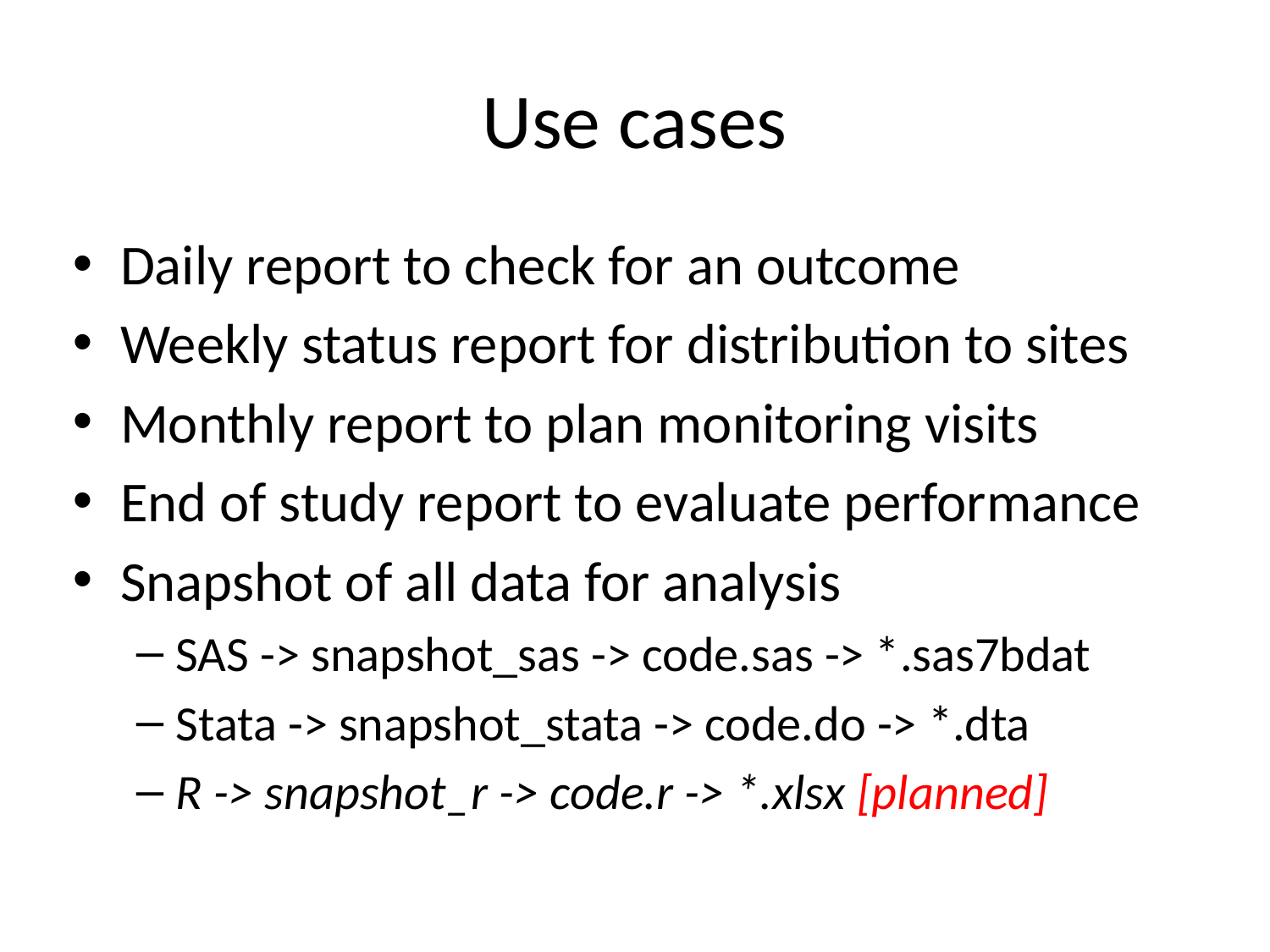

# Use cases
Daily report to check for an outcome
Weekly status report for distribution to sites
Monthly report to plan monitoring visits
End of study report to evaluate performance
Snapshot of all data for analysis
SAS -> snapshot_sas -> code.sas -> *.sas7bdat
Stata -> snapshot_stata -> code.do -> *.dta
R -> snapshot_r -> code.r -> *.xlsx [planned]